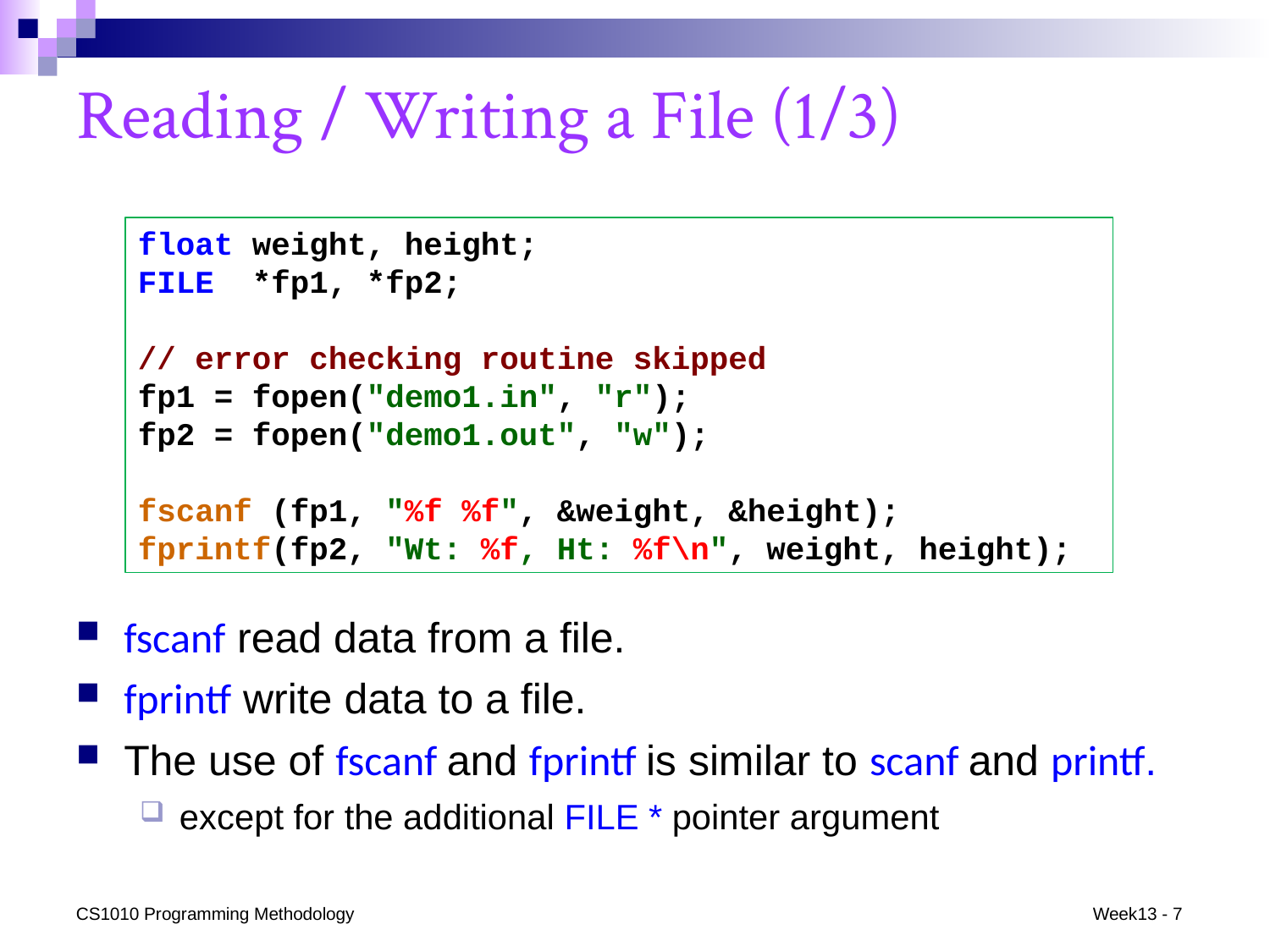

# Reading / Writing a File (1/3)
float weight, height;
FILE  *fp1, *fp2;

// error checking routine skipped
fp1 = fopen("demo1.in", "r");
fp2 = fopen("demo1.out", "w");

fscanf (fp1, "%f %f", &weight, &height);
fprintf(fp2, "Wt: %f, Ht: %f\n", weight, height);
fscanf read data from a file.
fprintf write data to a file.
The use of fscanf and fprintf is similar to scanf and printf.
except for the additional FILE * pointer argument
CS1010 Programming Methodology
Week13 - 7